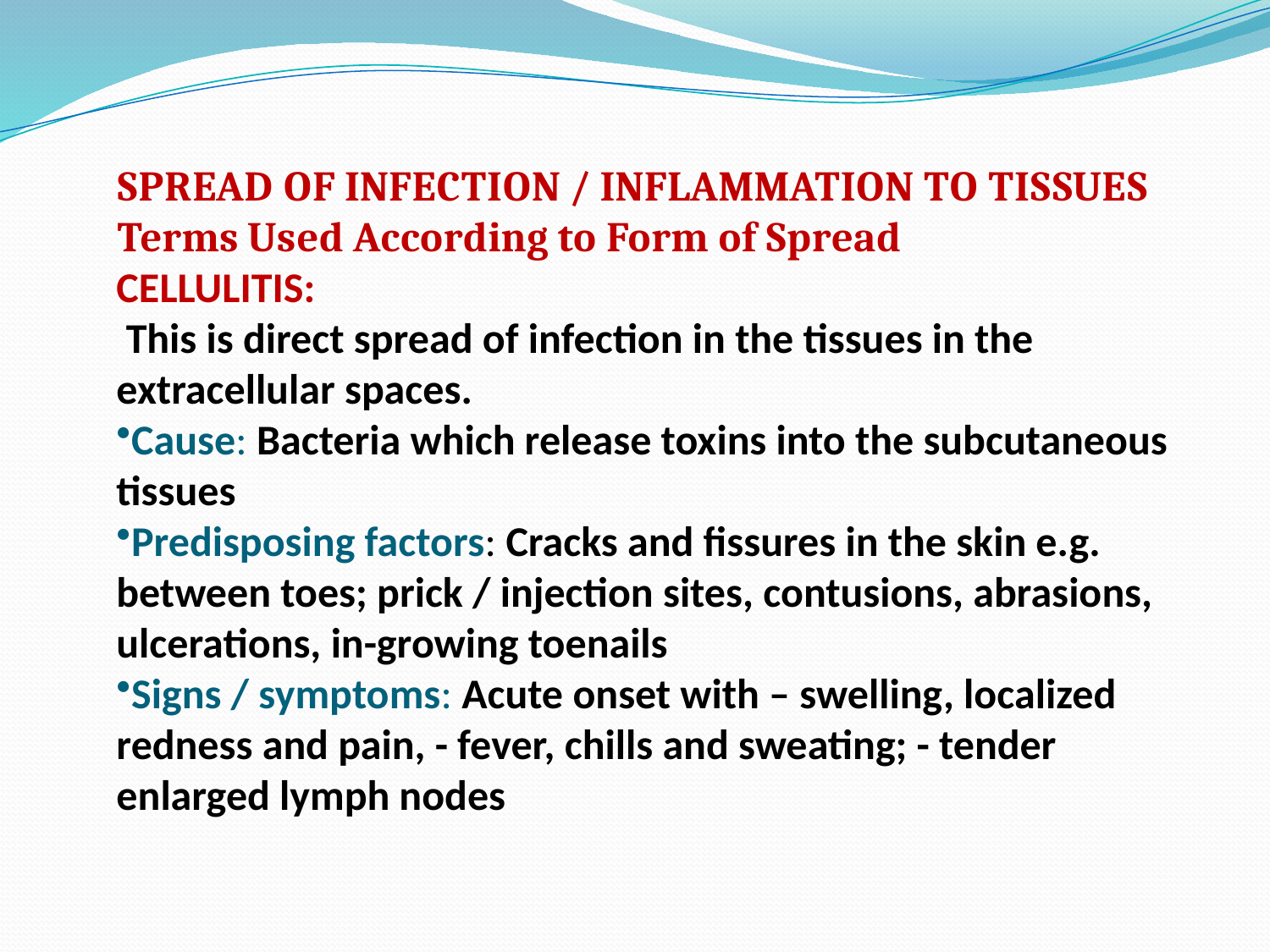

SPREAD OF INFECTION / INFLAMMATION TO TISSUES
Terms Used According to Form of Spread
CELLULITIS:
 This is direct spread of infection in the tissues in the extracellular spaces.
Cause: Bacteria which release toxins into the subcutaneous tissues
Predisposing factors: Cracks and fissures in the skin e.g. between toes; prick / injection sites, contusions, abrasions, ulcerations, in-growing toenails
Signs / symptoms: Acute onset with – swelling, localized redness and pain, - fever, chills and sweating; - tender enlarged lymph nodes